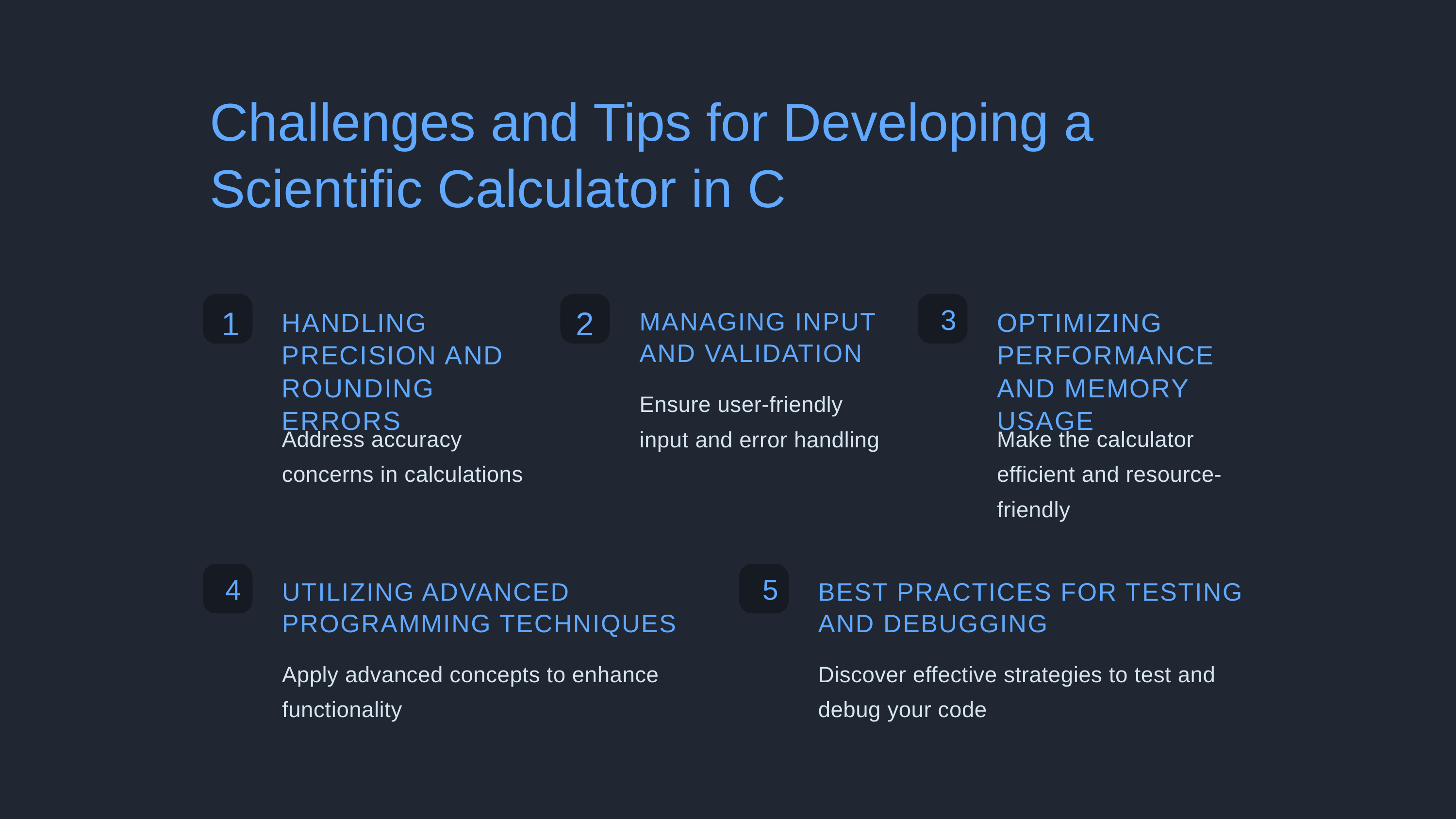

Challenges and Tips for Developing a Scientific Calculator in C

3
1
2
HANDLING PRECISION AND ROUNDING ERRORS
MANAGING INPUT AND VALIDATION
OPTIMIZING PERFORMANCE AND MEMORY USAGE
Ensure user-friendly input and error handling
Address accuracy concerns in calculations
Make the calculator efficient and resource-friendly

4
5
UTILIZING ADVANCED PROGRAMMING TECHNIQUES
BEST PRACTICES FOR TESTING AND DEBUGGING
Apply advanced concepts to enhance functionality
Discover effective strategies to test and debug your code